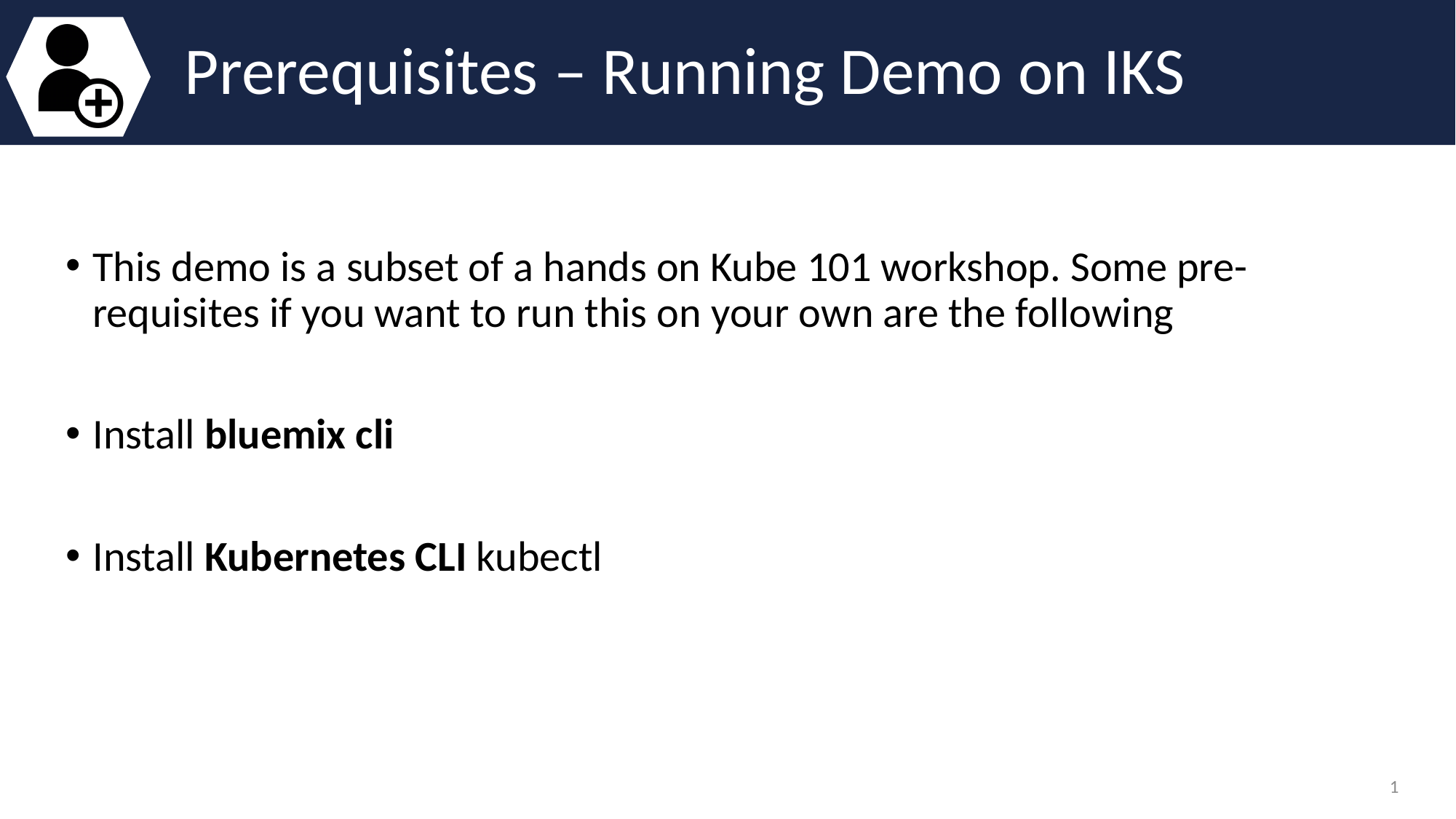

# Prerequisites – Running Demo on IKS

This demo is a subset of a hands on Kube 101 workshop. Some pre-requisites if you want to run this on your own are the following

Install bluemix cli

Install Kubernetes CLI kubectl
1